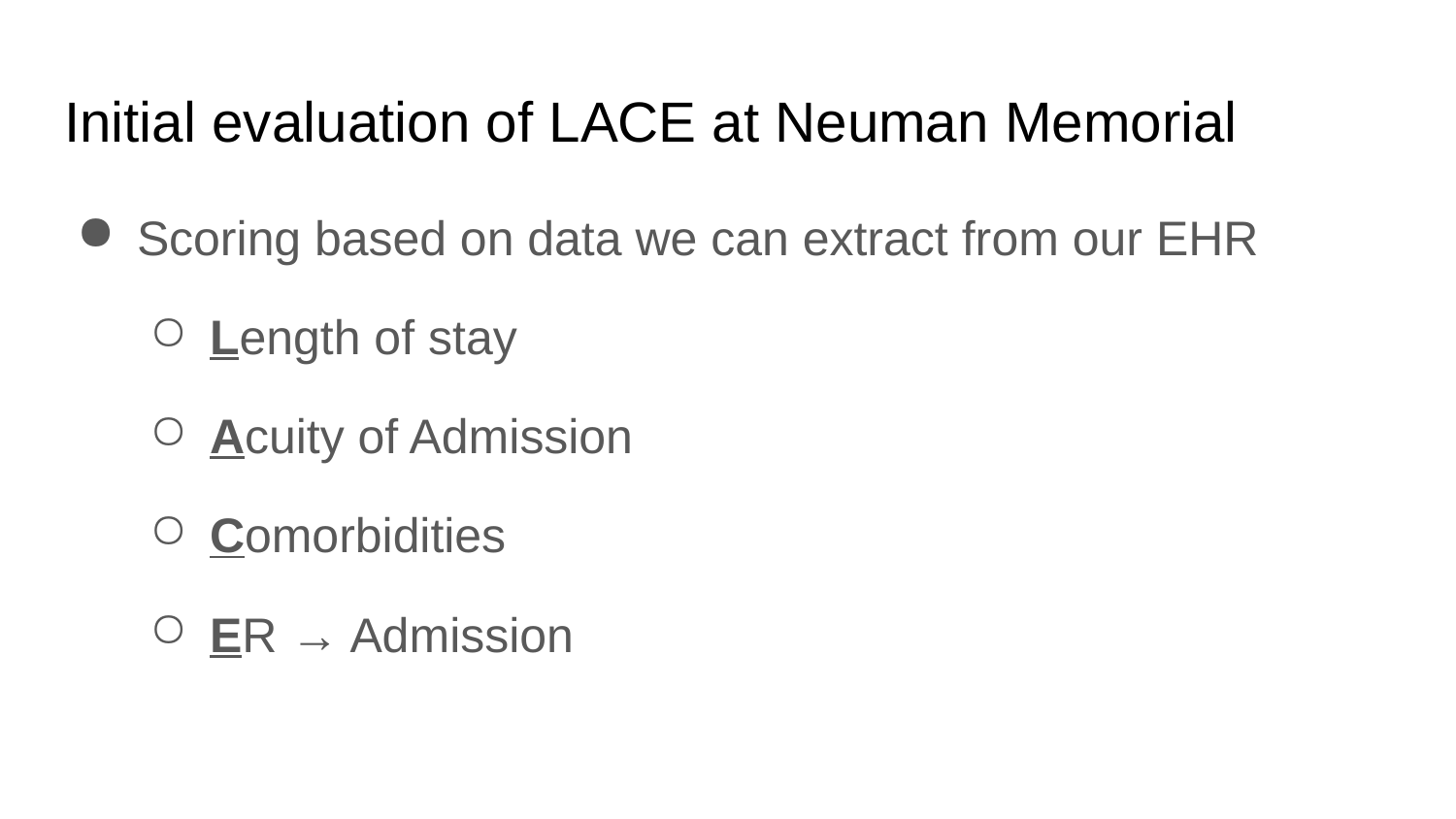

# Initial evaluation of LACE at Neuman Memorial
Scoring based on data we can extract from our EHR
Length of stay
Acuity of Admission
Comorbidities
ER → Admission